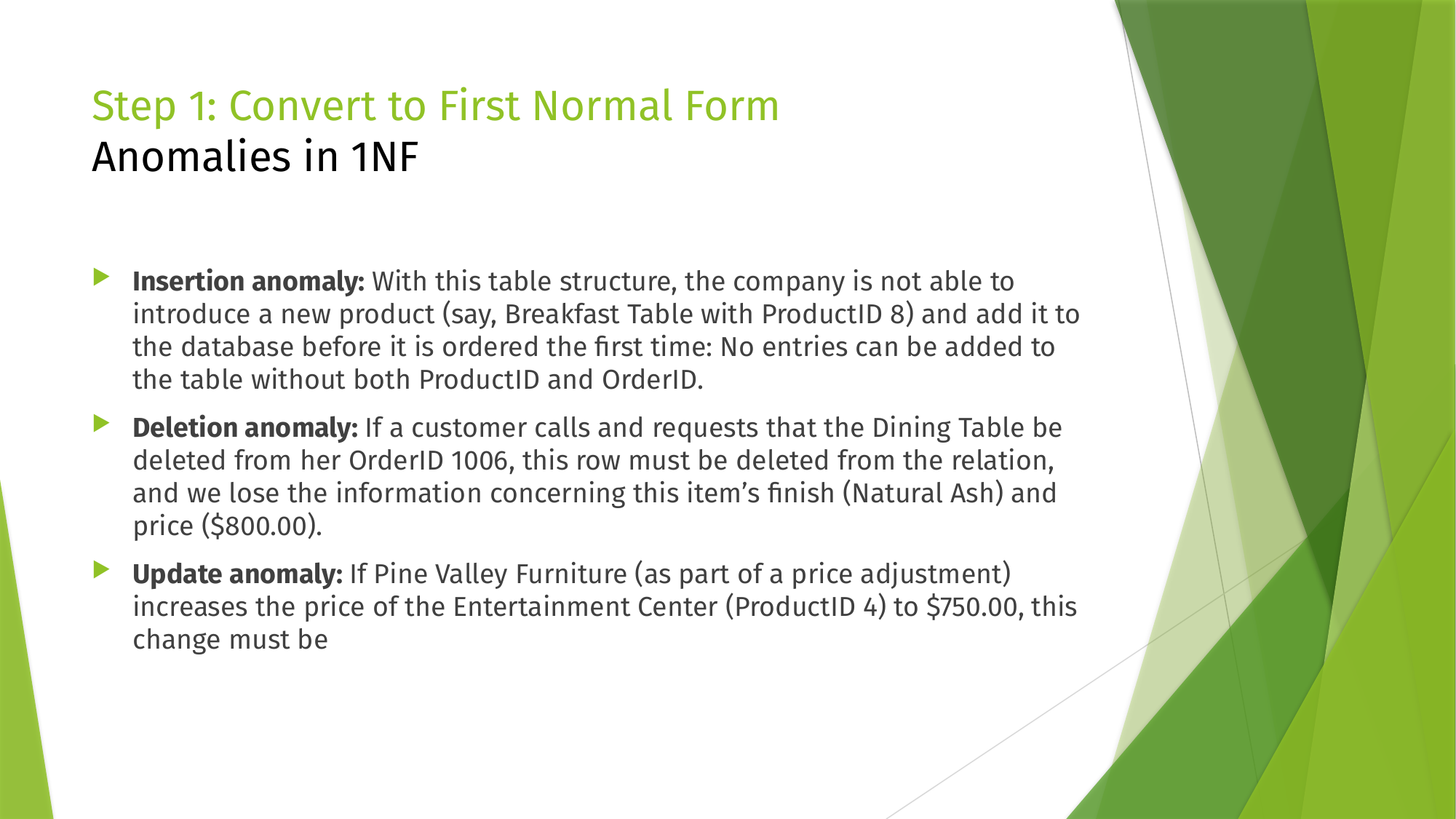

# Step 1: Convert to First Normal Form Anomalies in 1NF
Insertion anomaly: With this table structure, the company is not able to introduce a new product (say, Breakfast Table with ProductID 8) and add it to the database before it is ordered the first time: No entries can be added to the table without both ProductID and OrderID.
Deletion anomaly: If a customer calls and requests that the Dining Table be deleted from her OrderID 1006, this row must be deleted from the relation, and we lose the information concerning this item’s finish (Natural Ash) and price ($800.00).
Update anomaly: If Pine Valley Furniture (as part of a price adjustment) increases the price of the Entertainment Center (ProductID 4) to $750.00, this change must be